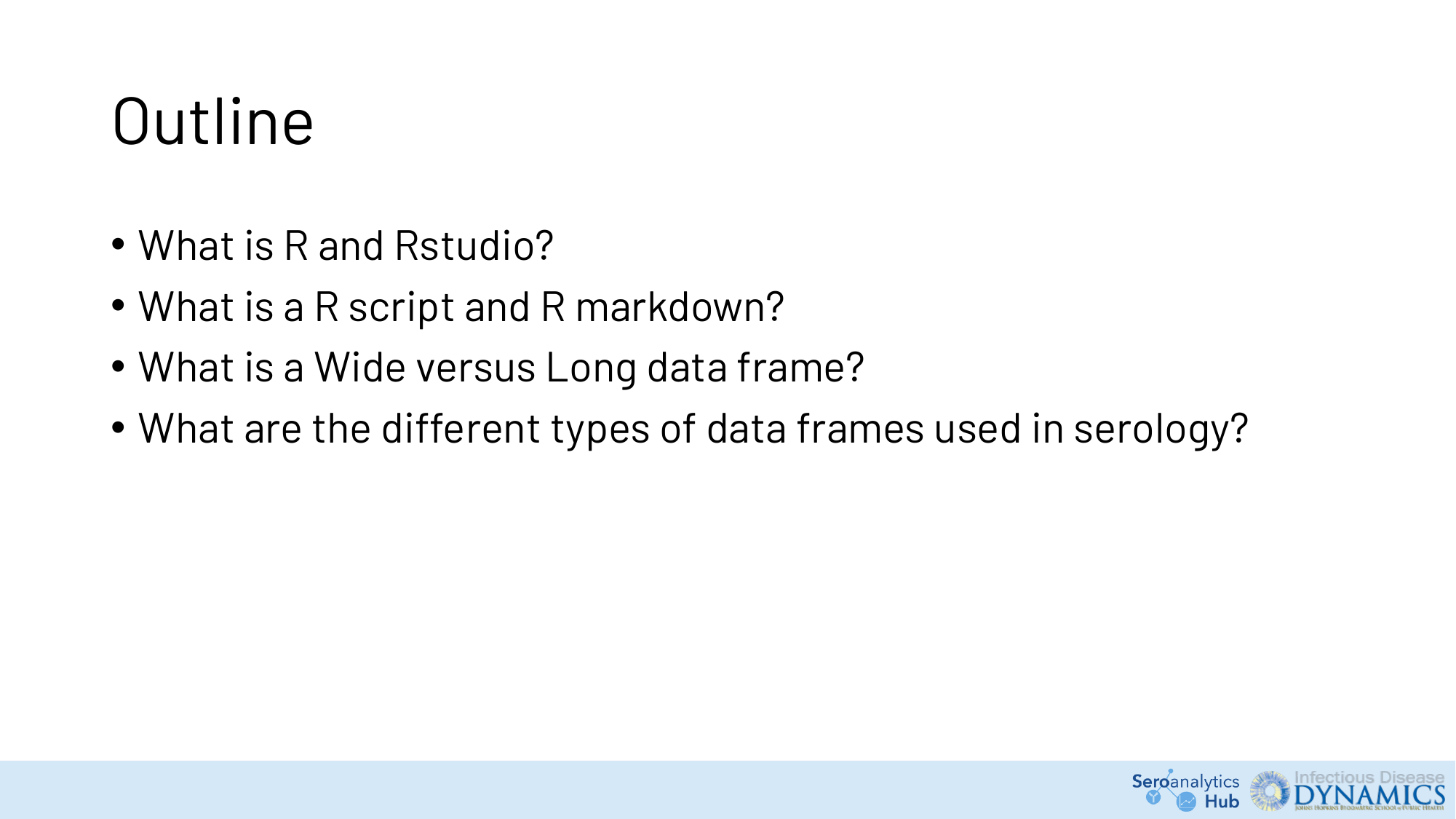

# Outline
What is R and Rstudio?
What is a R script and R markdown?
What is a Wide versus Long data frame?
What are the different types of data frames used in serology?